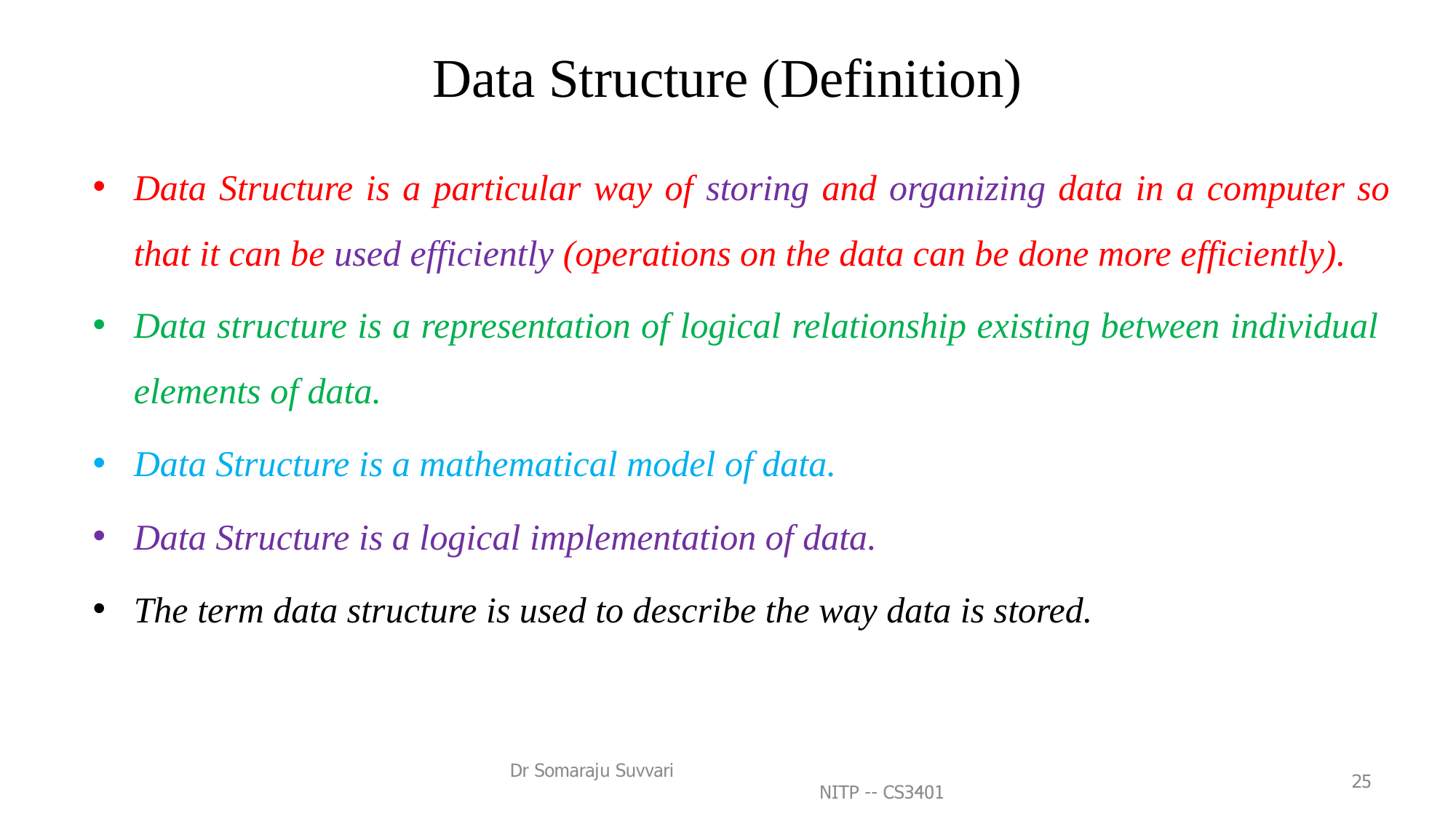

# Data Structure (Definition)
Data Structure is a particular way of storing and organizing data in a computer so that it can be used efficiently (operations on the data can be done more efficiently).
Data structure is a representation of logical relationship existing between individual
elements of data.
Data Structure is a mathematical model of data.
Data Structure is a logical implementation of data.
The term data structure is used to describe the way data is stored.

Dr Somaraju Suvvari                                                                                                        NITP -- CS3401
25